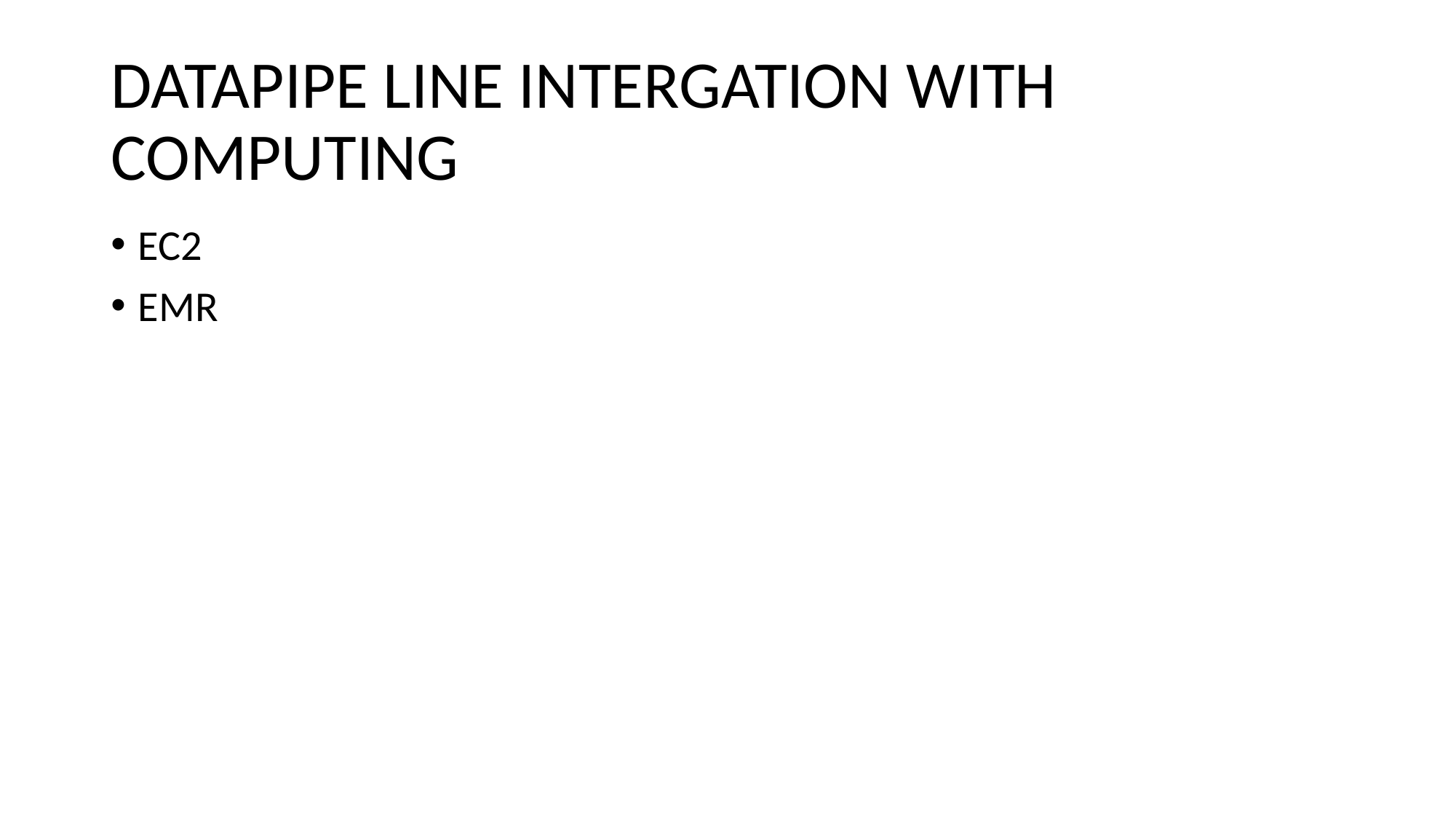

# DATAPIPE LINE INTERGATION WITH COMPUTING
EC2
EMR